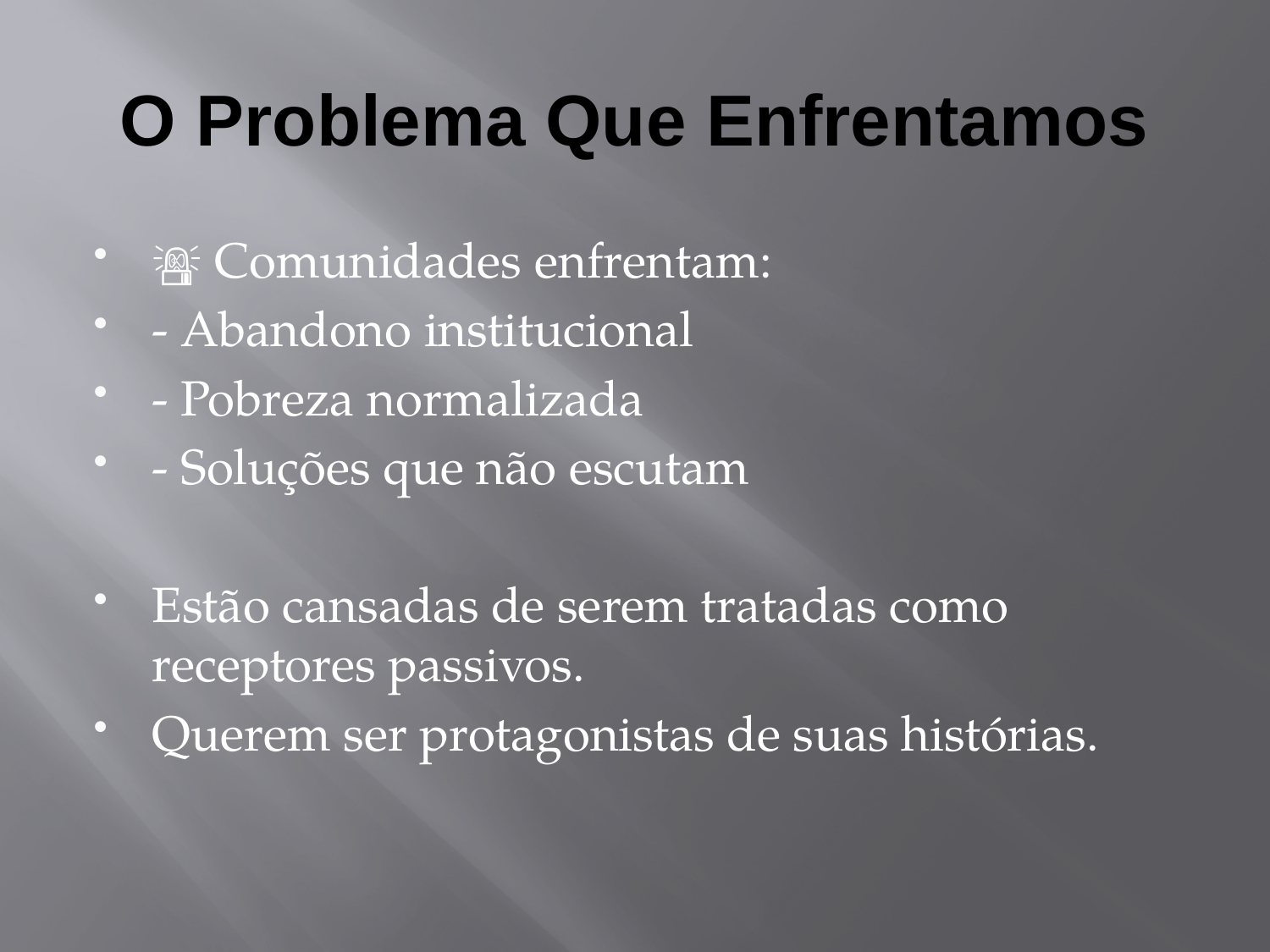

# O Problema Que Enfrentamos
🚨 Comunidades enfrentam:
- Abandono institucional
- Pobreza normalizada
- Soluções que não escutam

Estão cansadas de serem tratadas como receptores passivos.
Querem ser protagonistas de suas histórias.